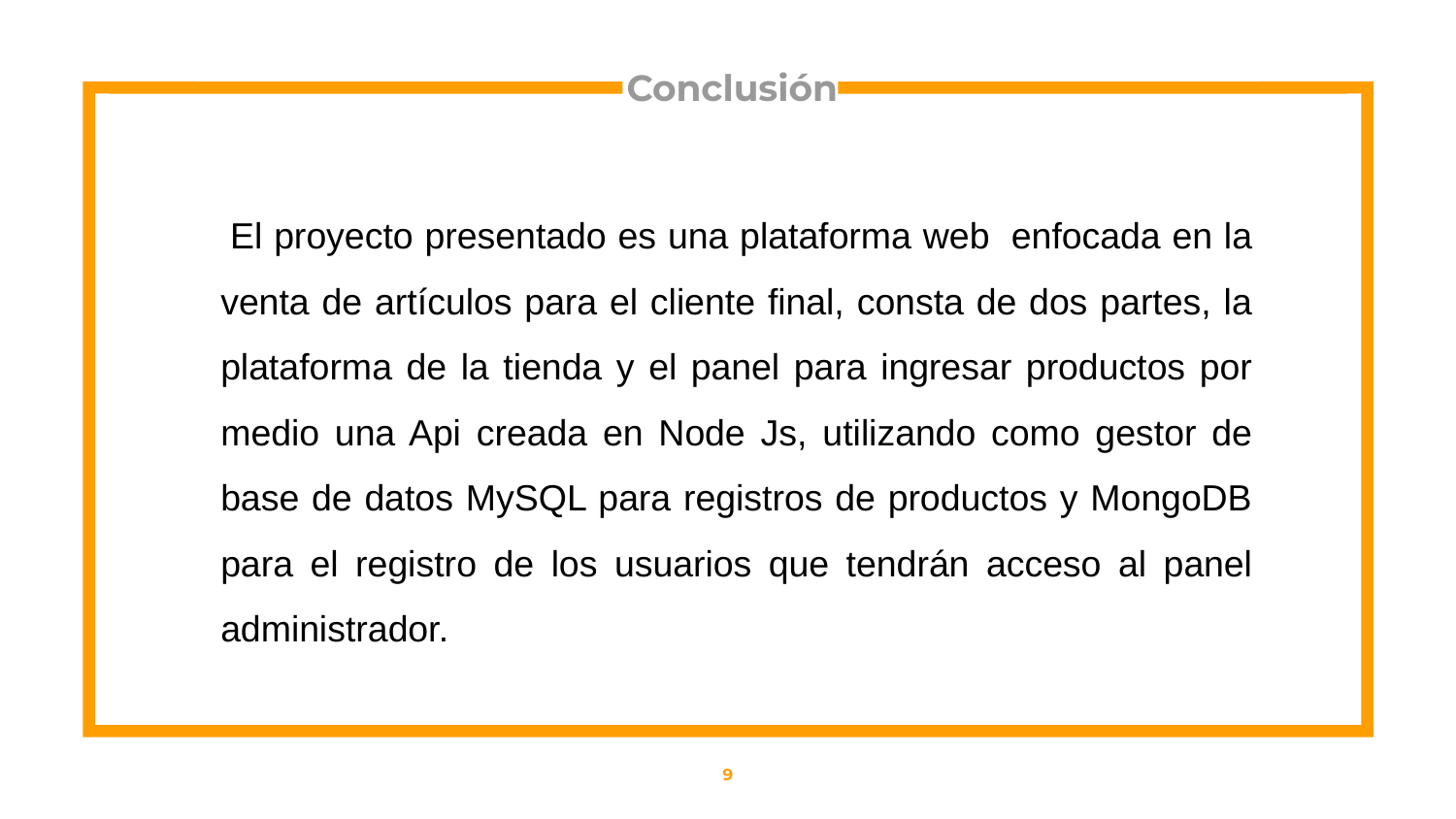

Conclusión

      El proyecto presentado es una plataforma web  enfocada en la venta de artículos para el cliente final, consta de dos partes, la plataforma de la tienda y el panel para ingresar productos por medio una Api creada en Node Js, utilizando como gestor de base de datos MySQL para registros de productos y MongoDB para el registro de los usuarios que tendrán acceso al panel administrador.

9